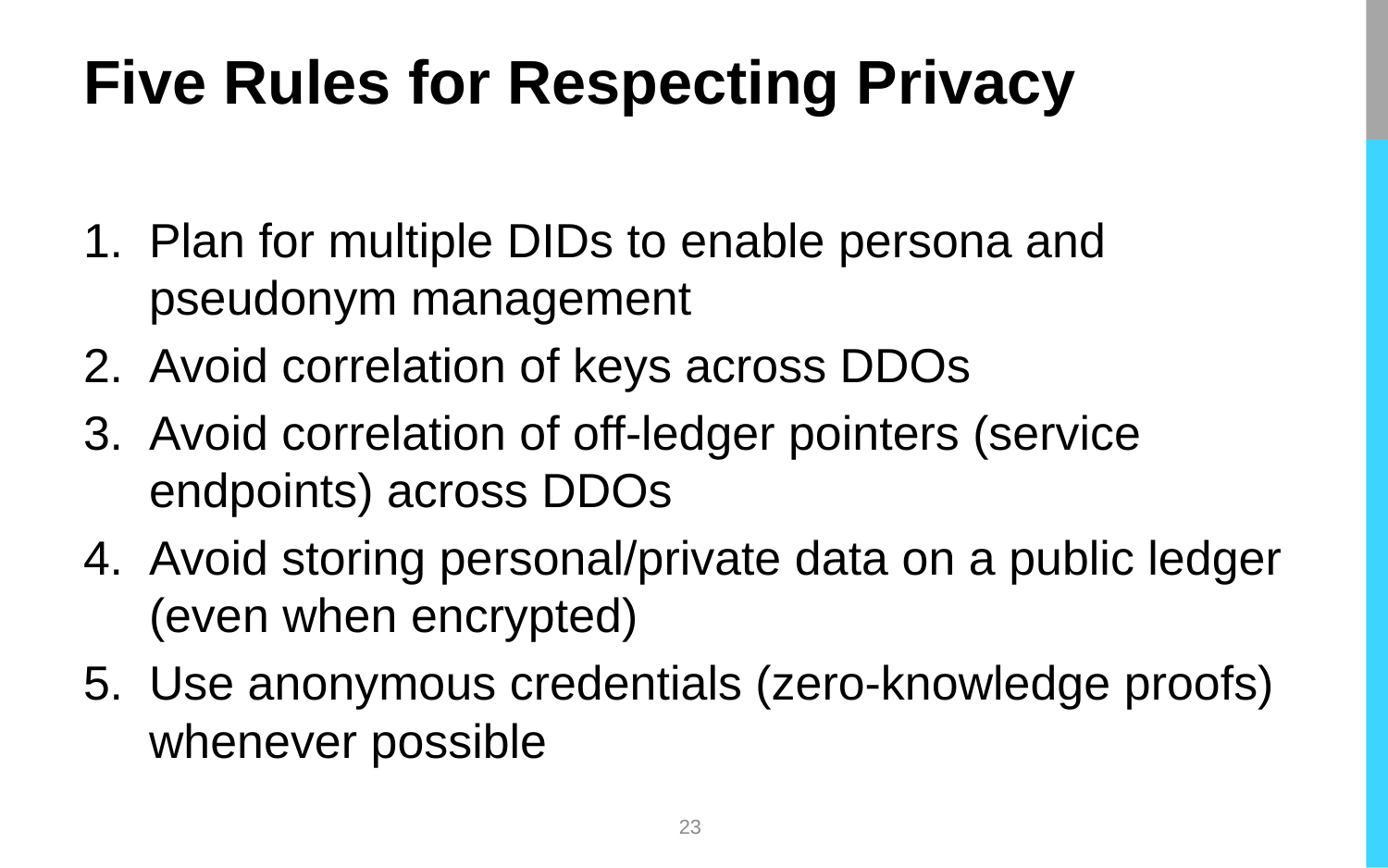

# Five Rules for Respecting Privacy
Plan for multiple DIDs to enable persona and pseudonym management
Avoid correlation of keys across DDOs
Avoid correlation of off-ledger pointers (service endpoints) across DDOs
Avoid storing personal/private data on a public ledger (even when encrypted)
Use anonymous credentials (zero-knowledge proofs) whenever possible
23